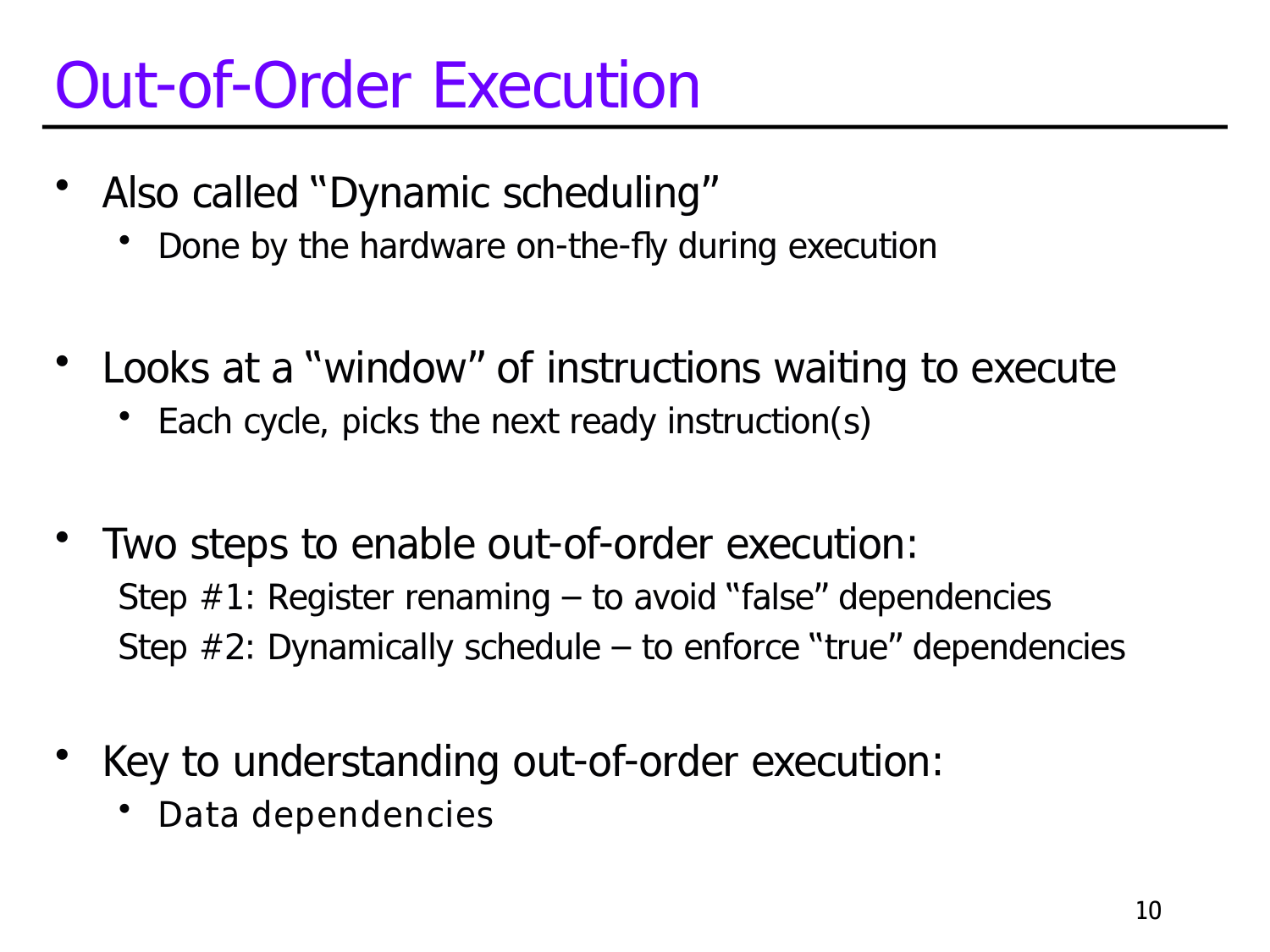

# Out-of-Order Execution
Also called “Dynamic scheduling”
Done by the hardware on-the-fly during execution

Looks at a “window” of instructions waiting to execute
Each cycle, picks the next ready instruction(s)

Two steps to enable out-of-order execution:
Step #1: Register renaming – to avoid “false” dependencies
Step #2: Dynamically schedule – to enforce “true” dependencies

Key to understanding out-of-order execution:
Data dependencies

10